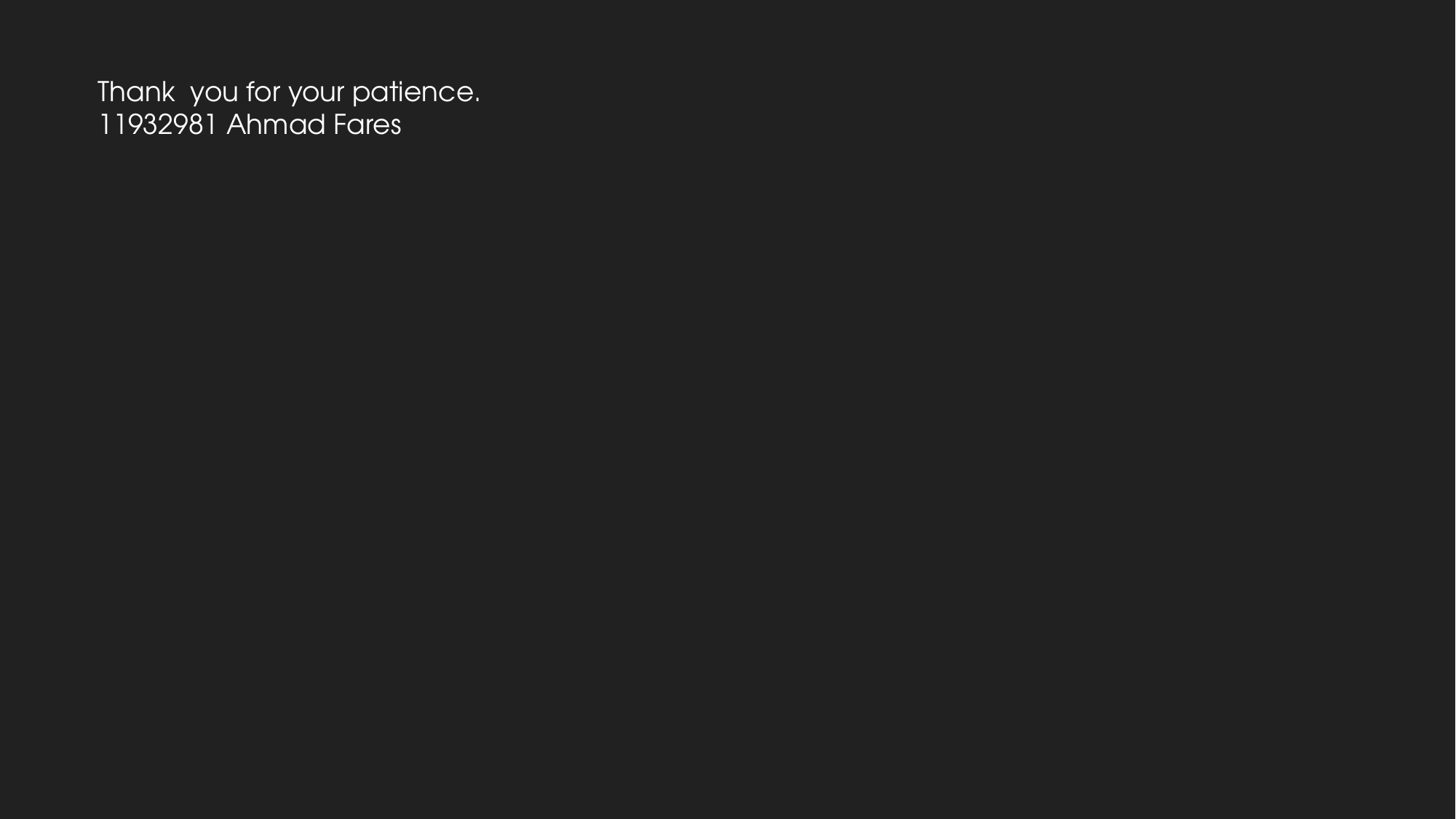

Thank  you for your patience.
11932981 Ahmad Fares